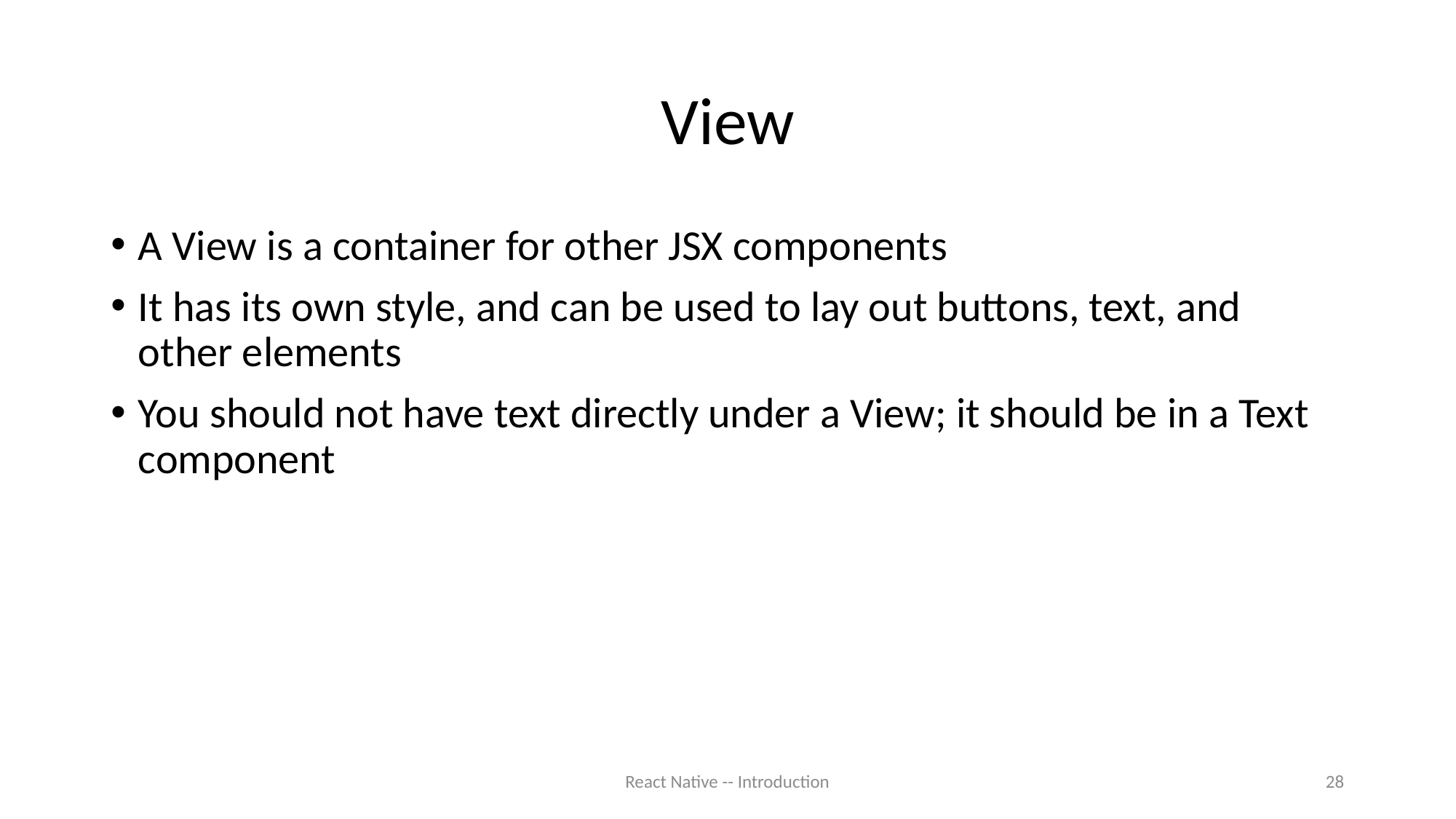

# View
A View is a container for other JSX components
It has its own style, and can be used to lay out buttons, text, and other elements
You should not have text directly under a View; it should be in a Text component

React Native -- Introduction
28